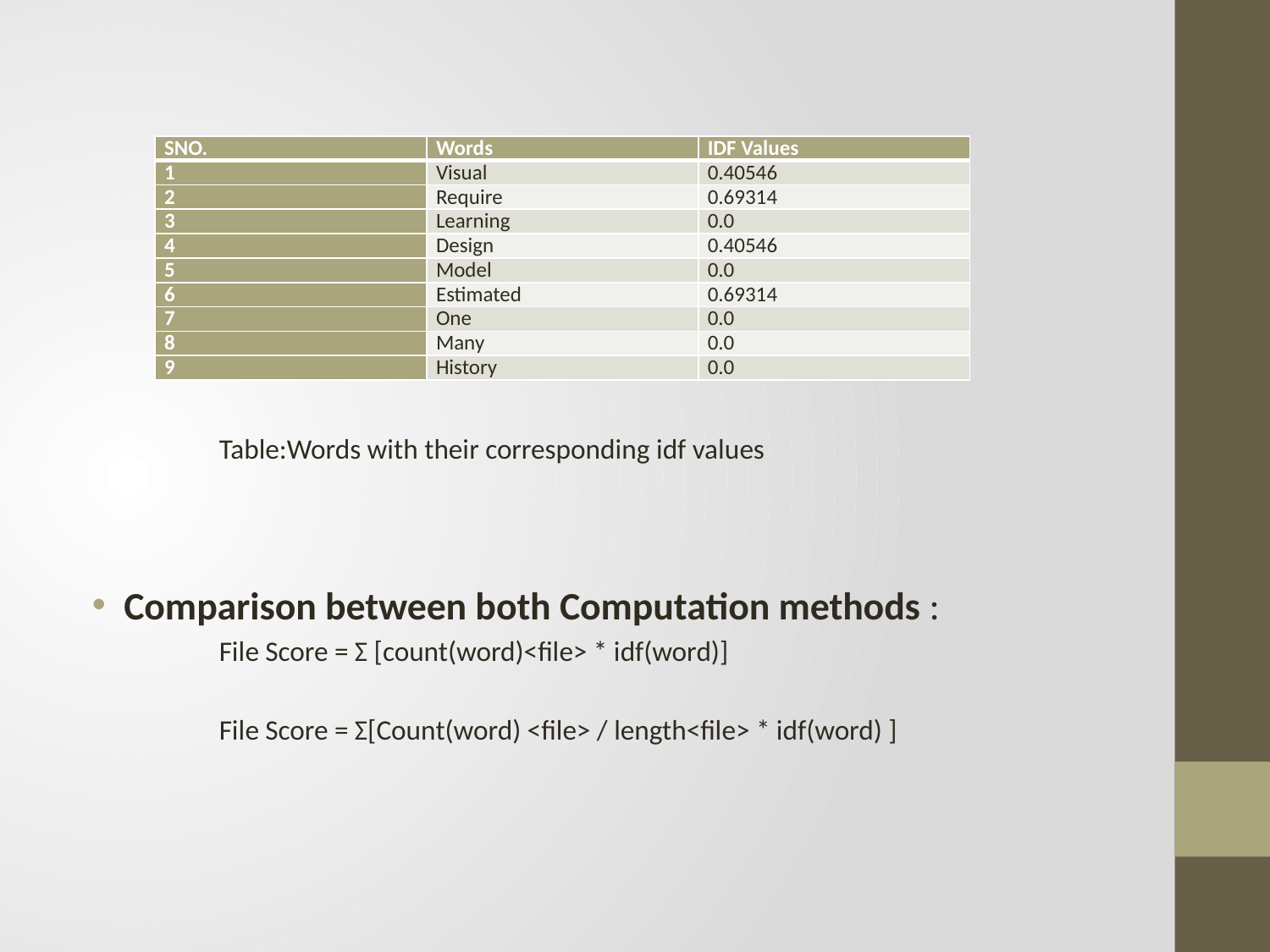

Table:Words with their corresponding idf values

Comparison between both Computation methods :
	File Score = Σ [count(word)<file> * idf(word)]

	File Score = Σ[Count(word) <file> / length<file> * idf(word) ]

| SNO. | Words | IDF Values |
| --- | --- | --- |
| 1 | Visual | 0.40546 |
| 2 | Require | 0.69314 |
| 3 | Learning | 0.0 |
| 4 | Design | 0.40546 |
| 5 | Model | 0.0 |
| 6 | Estimated | 0.69314 |
| 7 | One | 0.0 |
| 8 | Many | 0.0 |
| 9 | History | 0.0 |